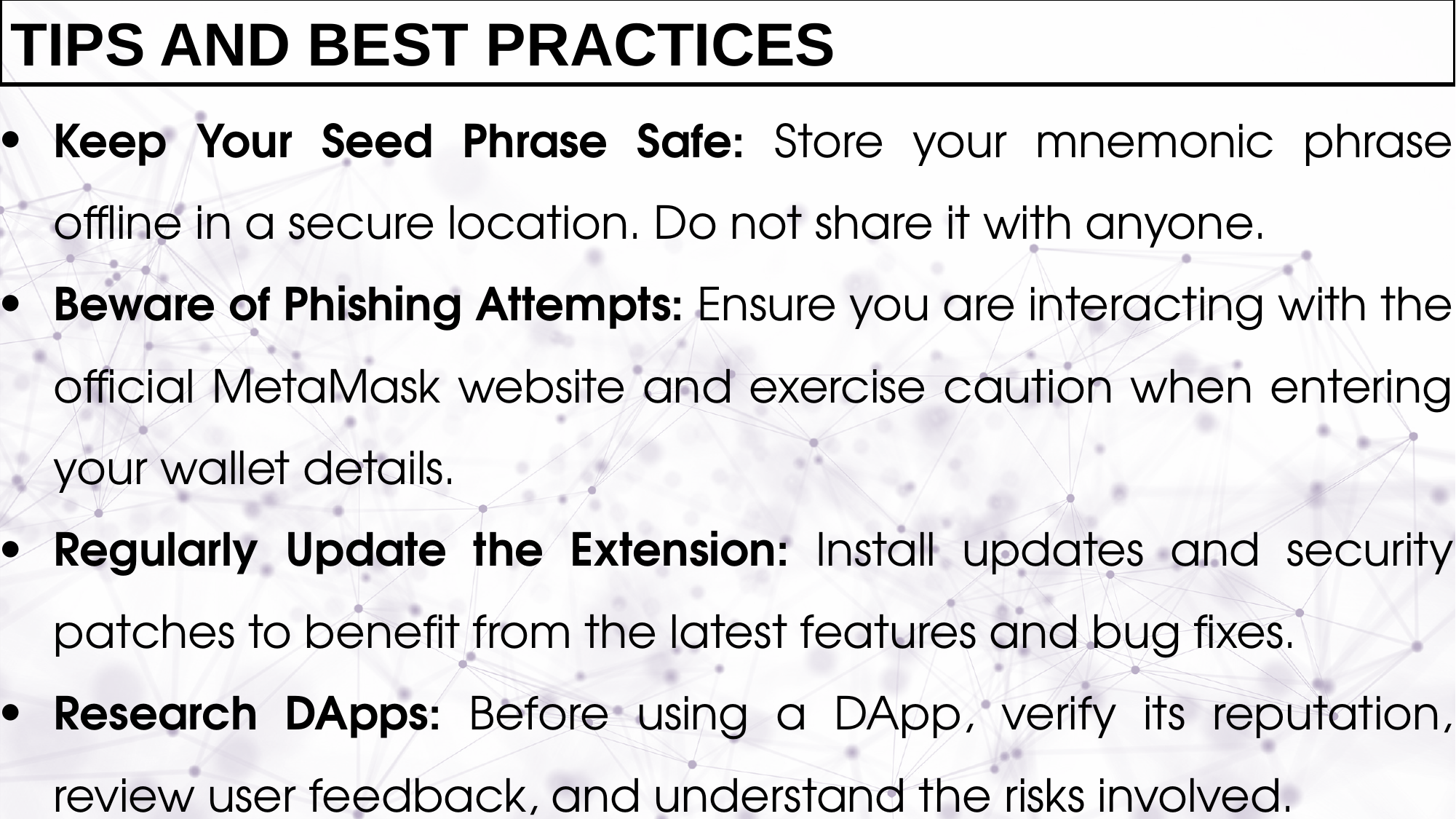

TIPS AND BEST PRACTICES
Keep Your Seed Phrase Safe: Store your mnemonic phrase offline in a secure location. Do not share it with anyone.
Beware of Phishing Attempts: Ensure you are interacting with the official MetaMask website and exercise caution when entering your wallet details.
Regularly Update the Extension: Install updates and security patches to benefit from the latest features and bug fixes.
Research DApps: Before using a DApp, verify its reputation, review user feedback, and understand the risks involved.